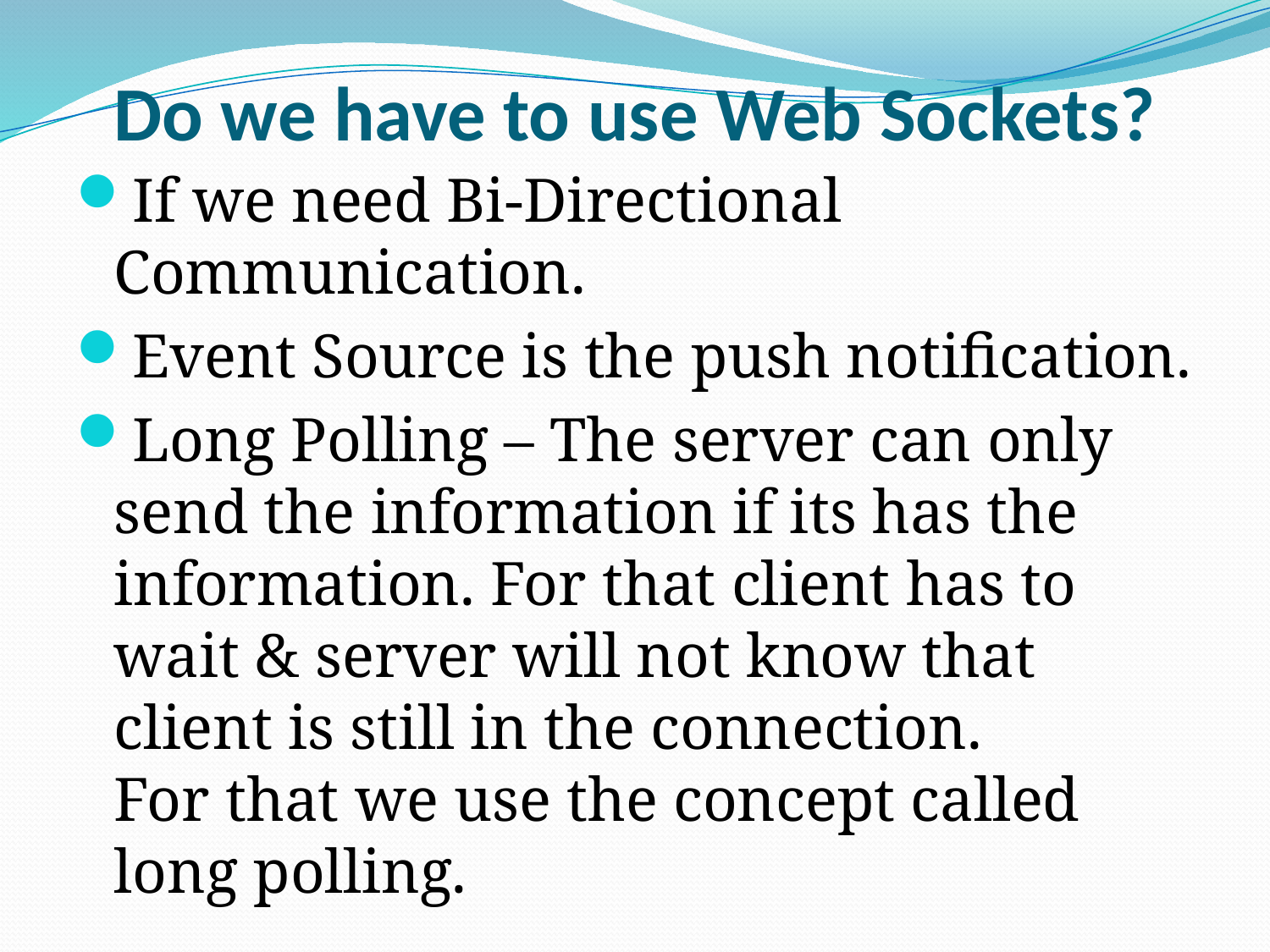

# Do we have to use Web Sockets?
If we need Bi-Directional Communication.
Event Source is the push notification.
Long Polling – The server can only send the information if its has the information. For that client has to wait & server will not know that client is still in the connection.
For that we use the concept called long polling.